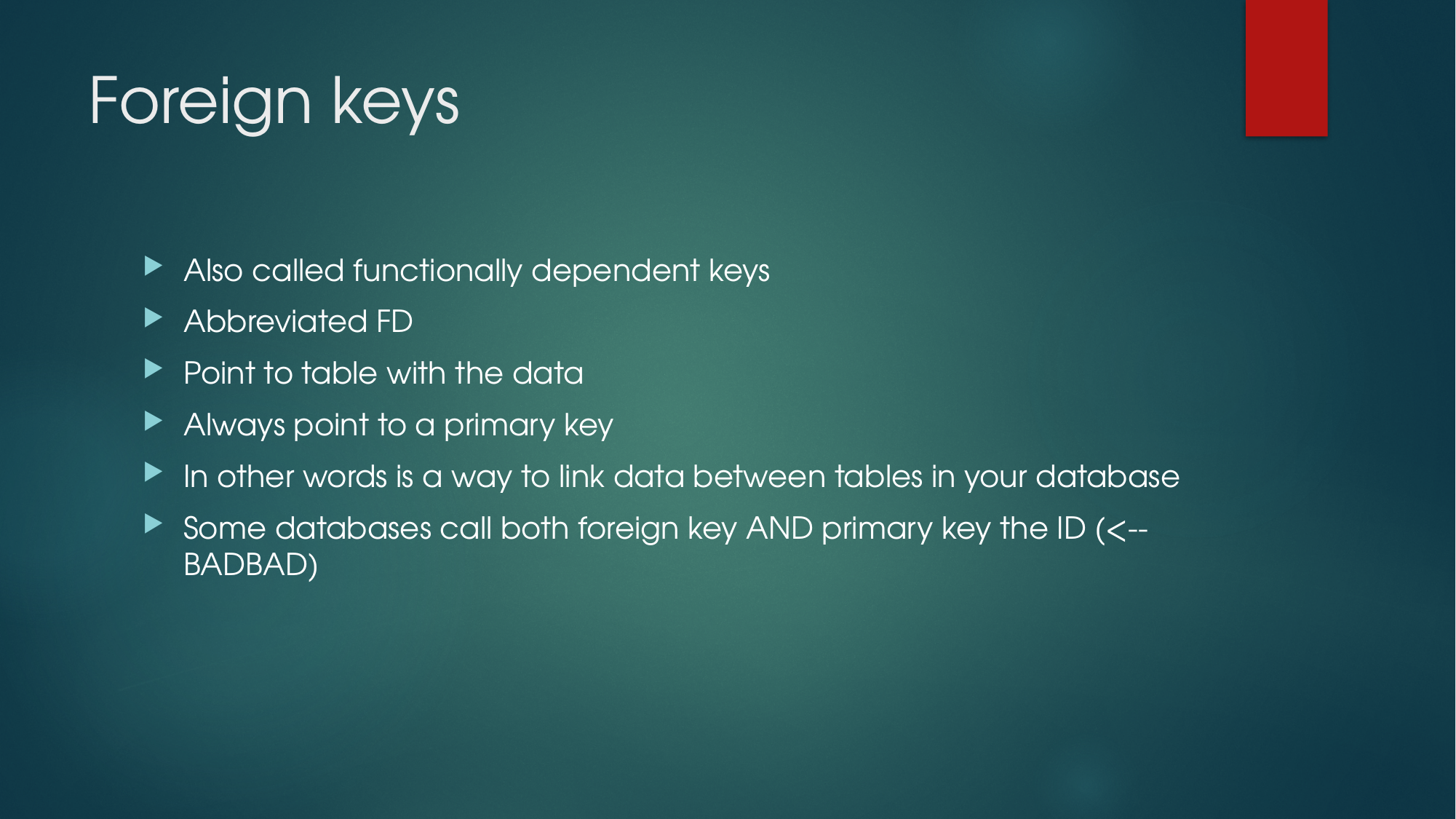

# Foreign keys
Also called functionally dependent keys
Abbreviated FD
Point to table with the data
Always point to a primary key
In other words is a way to link data between tables in your database
Some databases call both foreign key AND primary key the ID (<--BADBAD)